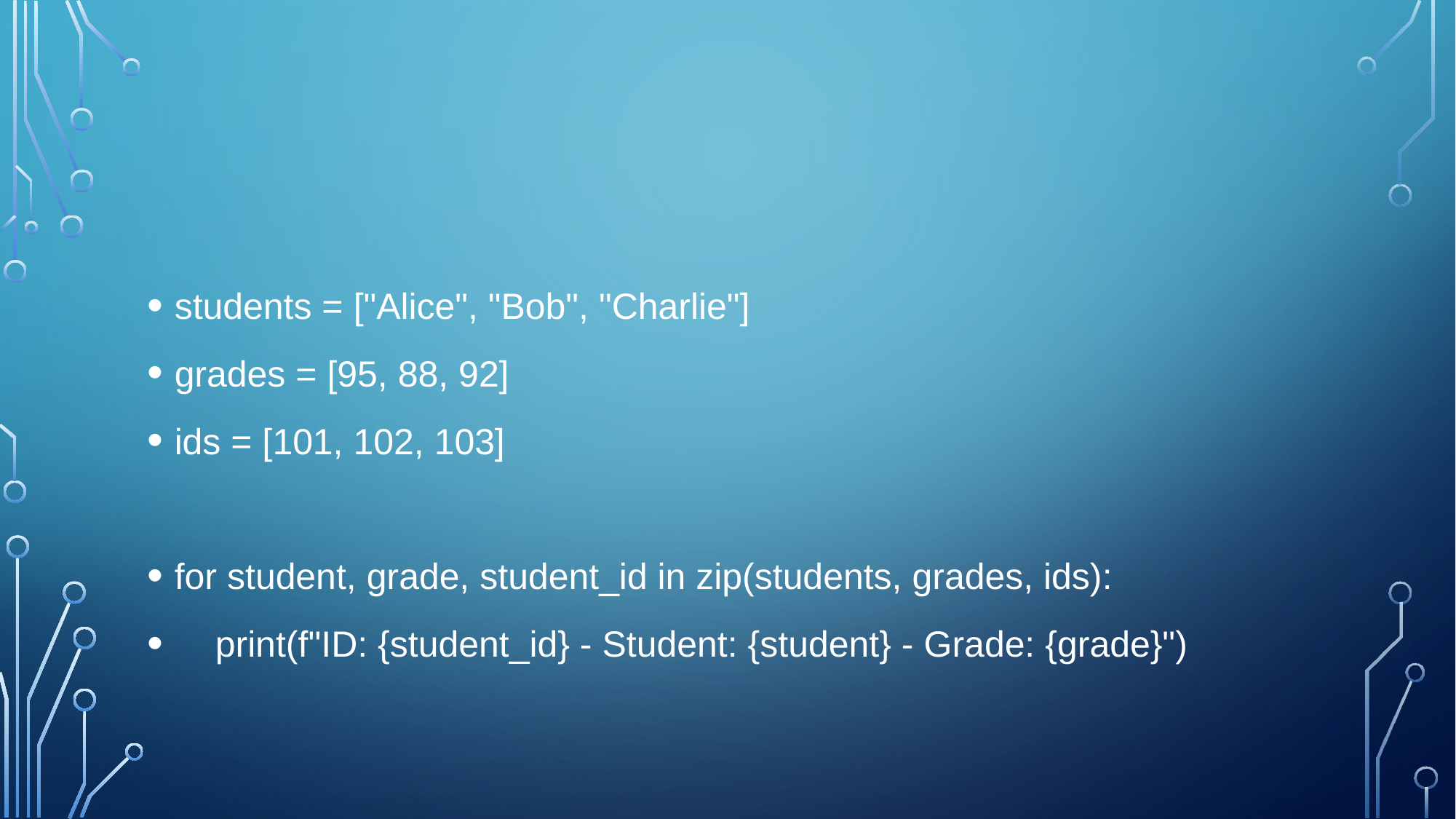

#
students = ["Alice", "Bob", "Charlie"]
grades = [95, 88, 92]
ids = [101, 102, 103]

for student, grade, student_id in zip(students, grades, ids):
    print(f"ID: {student_id} - Student: {student} - Grade: {grade}")